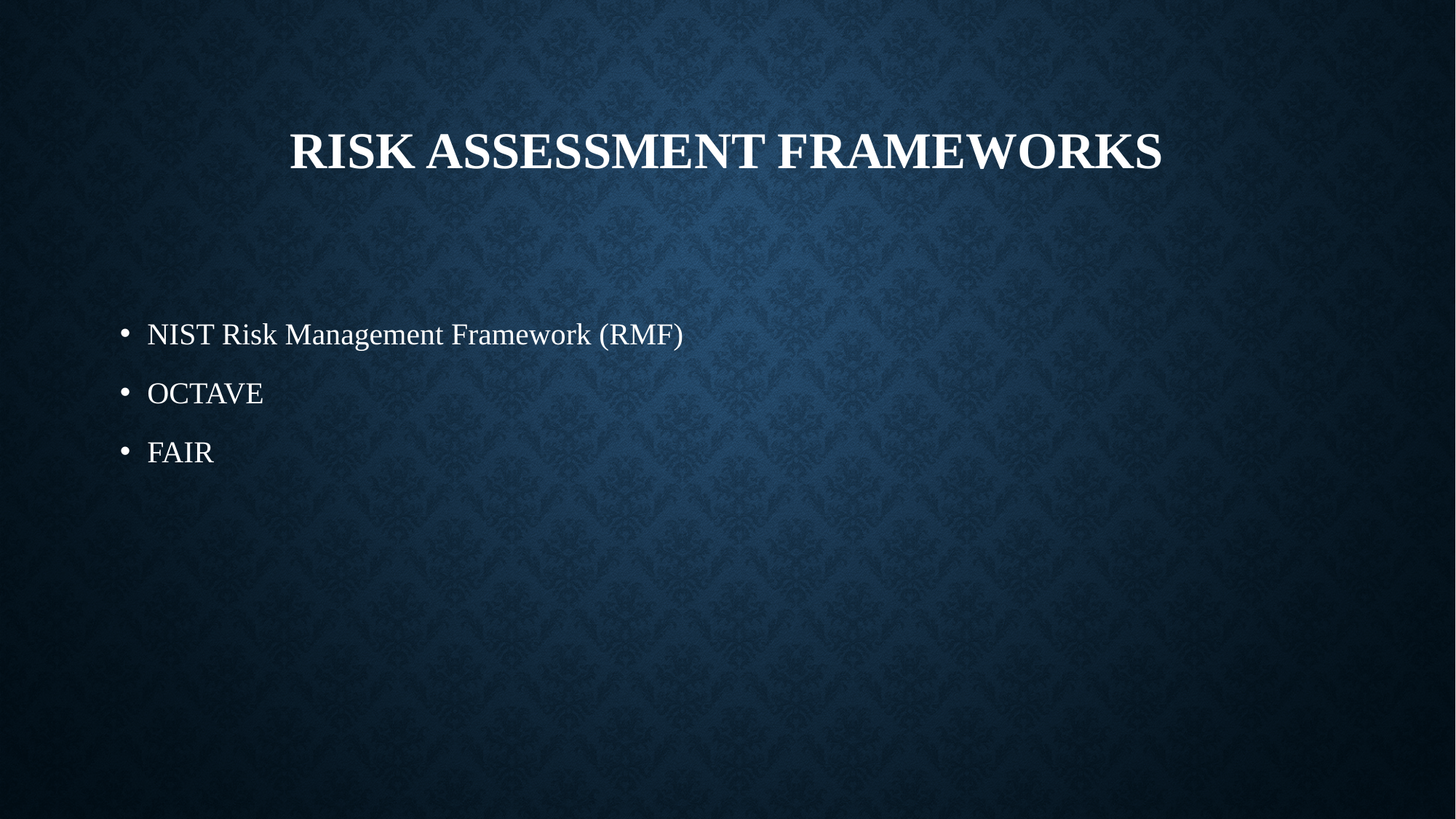

# Risk assessment Frameworks

NIST Risk Management Framework (RMF)
OCTAVE
FAIR